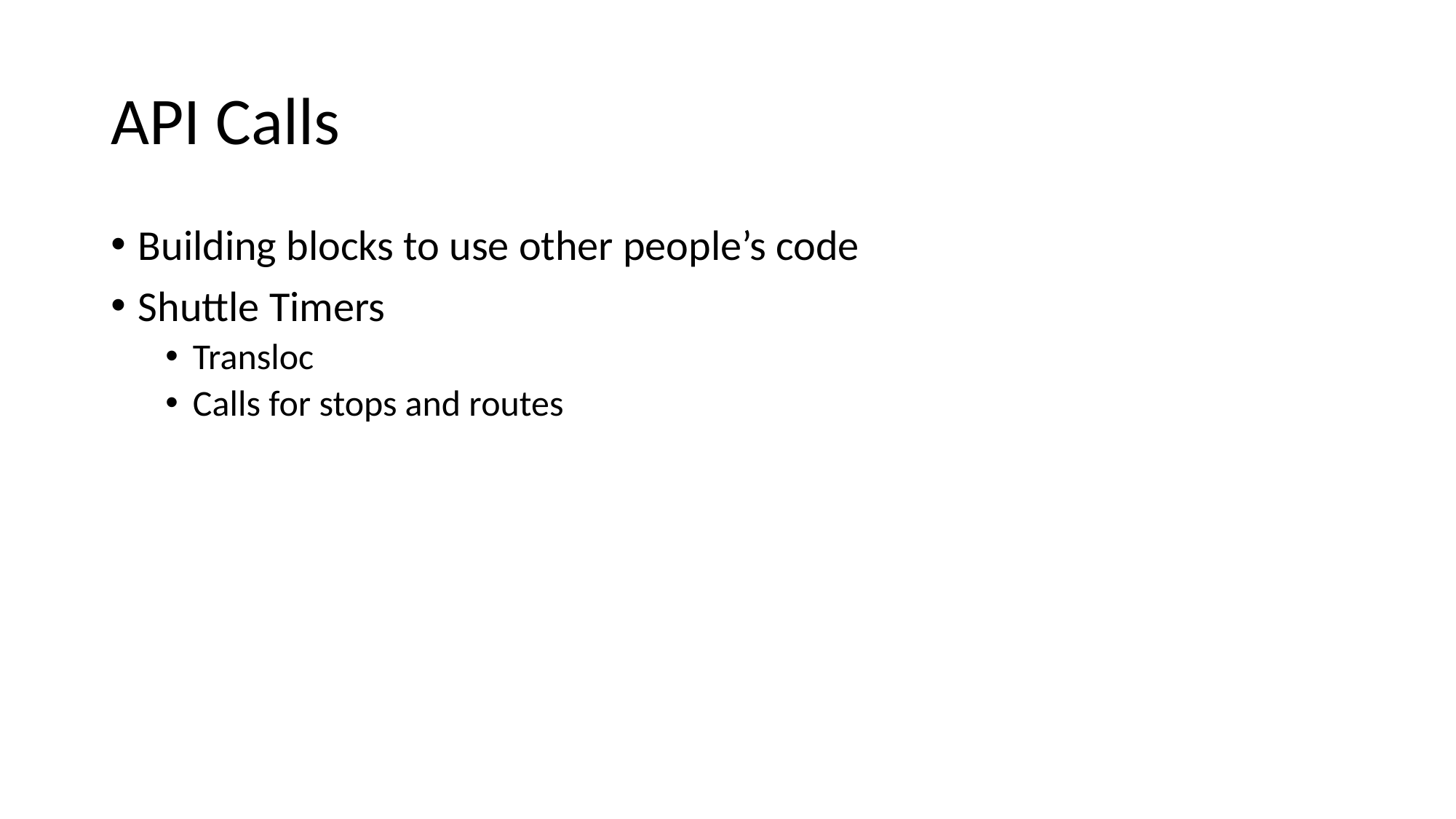

# API Calls
Building blocks to use other people’s code
Shuttle Timers
Transloc
Calls for stops and routes